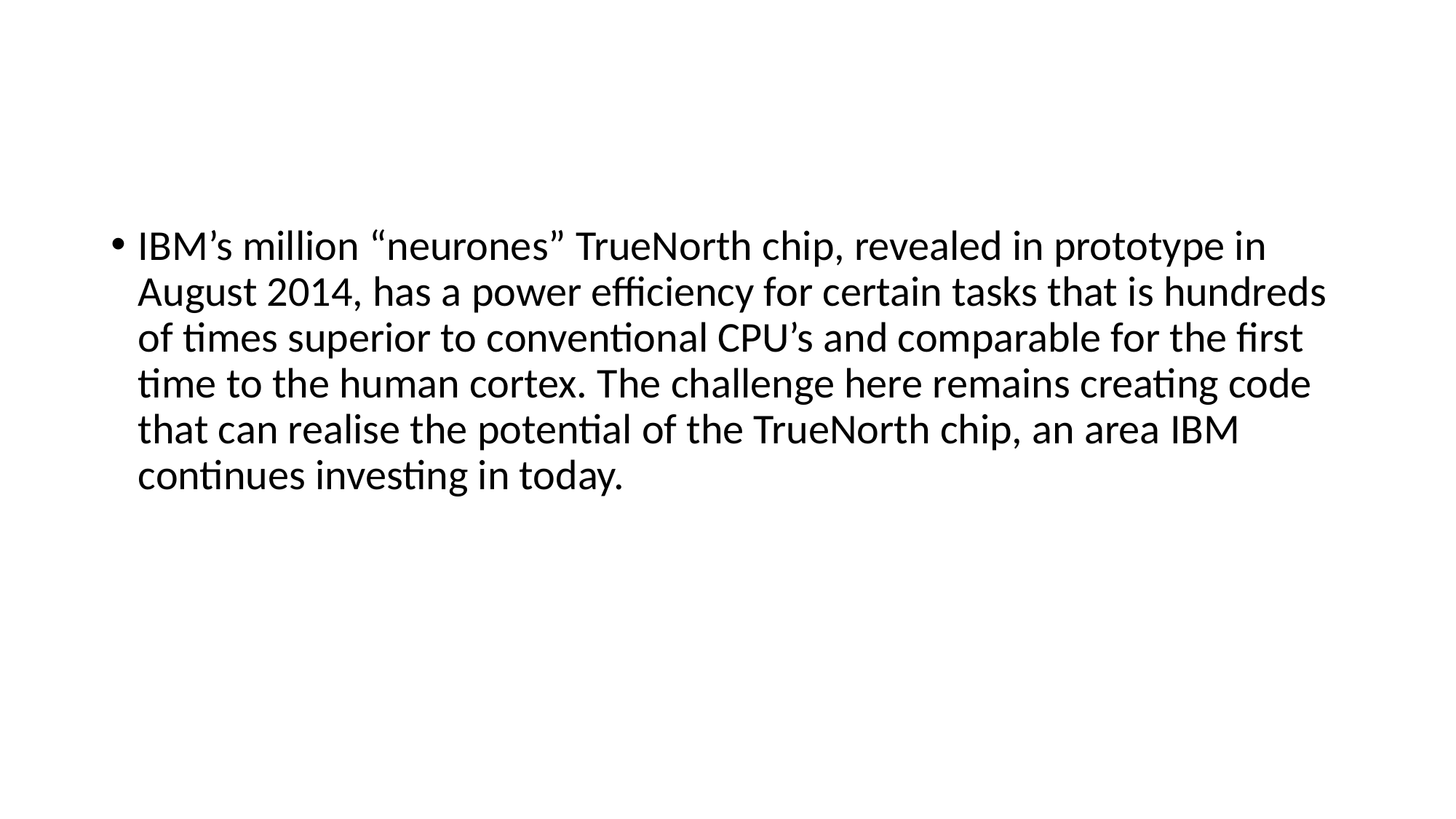

#
IBM’s million “neurones” TrueNorth chip, revealed in prototype in August 2014, has a power efficiency for certain tasks that is hundreds of times superior to conventional CPU’s and comparable for the first time to the human cortex. The challenge here remains creating code that can realise the potential of the TrueNorth chip, an area IBM continues investing in today.